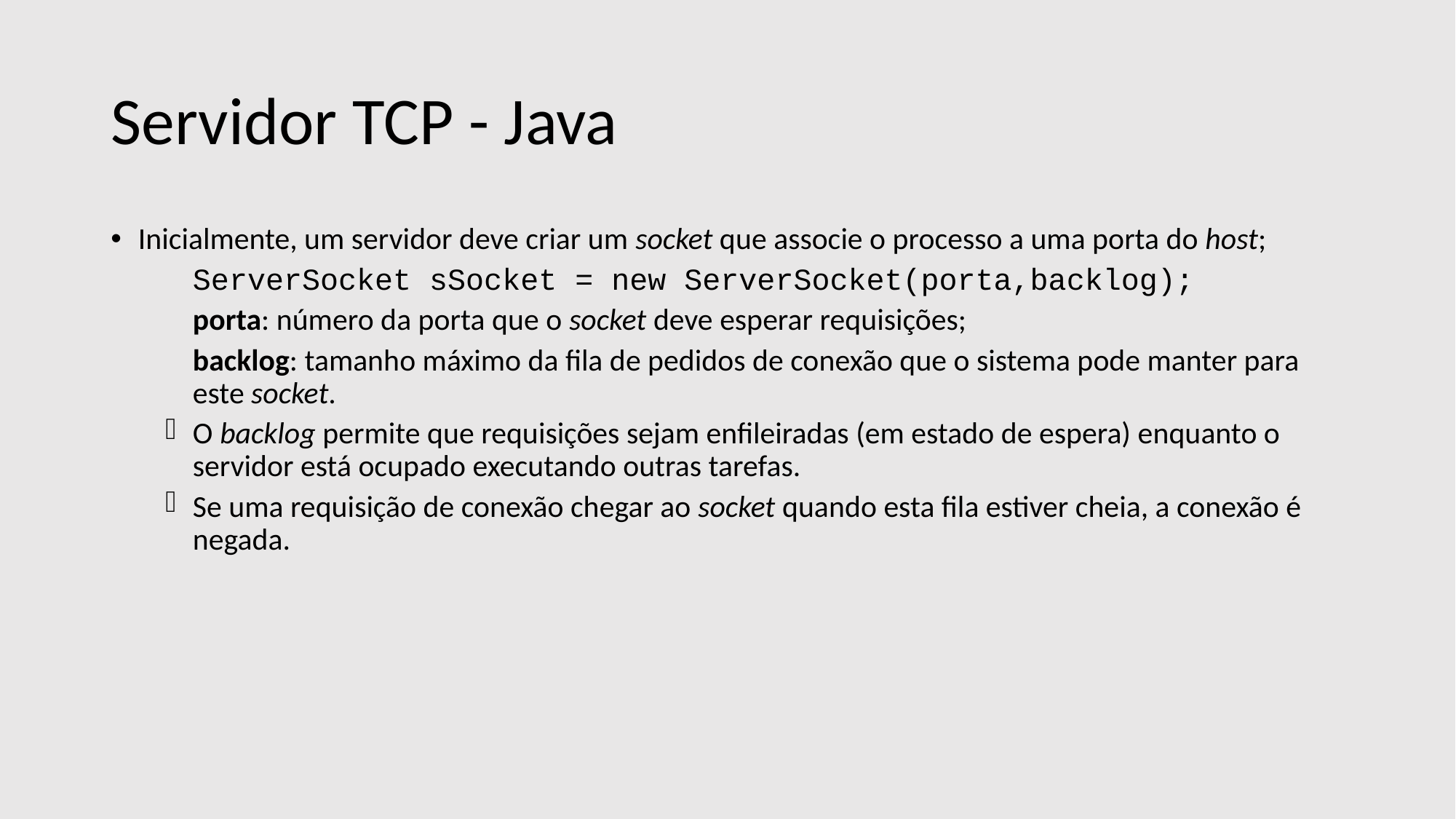

# Servidor TCP - Java
Inicialmente, um servidor deve criar um socket que associe o processo a uma porta do host;
	ServerSocket sSocket = new ServerSocket(porta,backlog);
	porta: número da porta que o socket deve esperar requisições;
	backlog: tamanho máximo da fila de pedidos de conexão que o sistema pode manter para este socket.
O backlog permite que requisições sejam enfileiradas (em estado de espera) enquanto o servidor está ocupado executando outras tarefas.
Se uma requisição de conexão chegar ao socket quando esta fila estiver cheia, a conexão é negada.